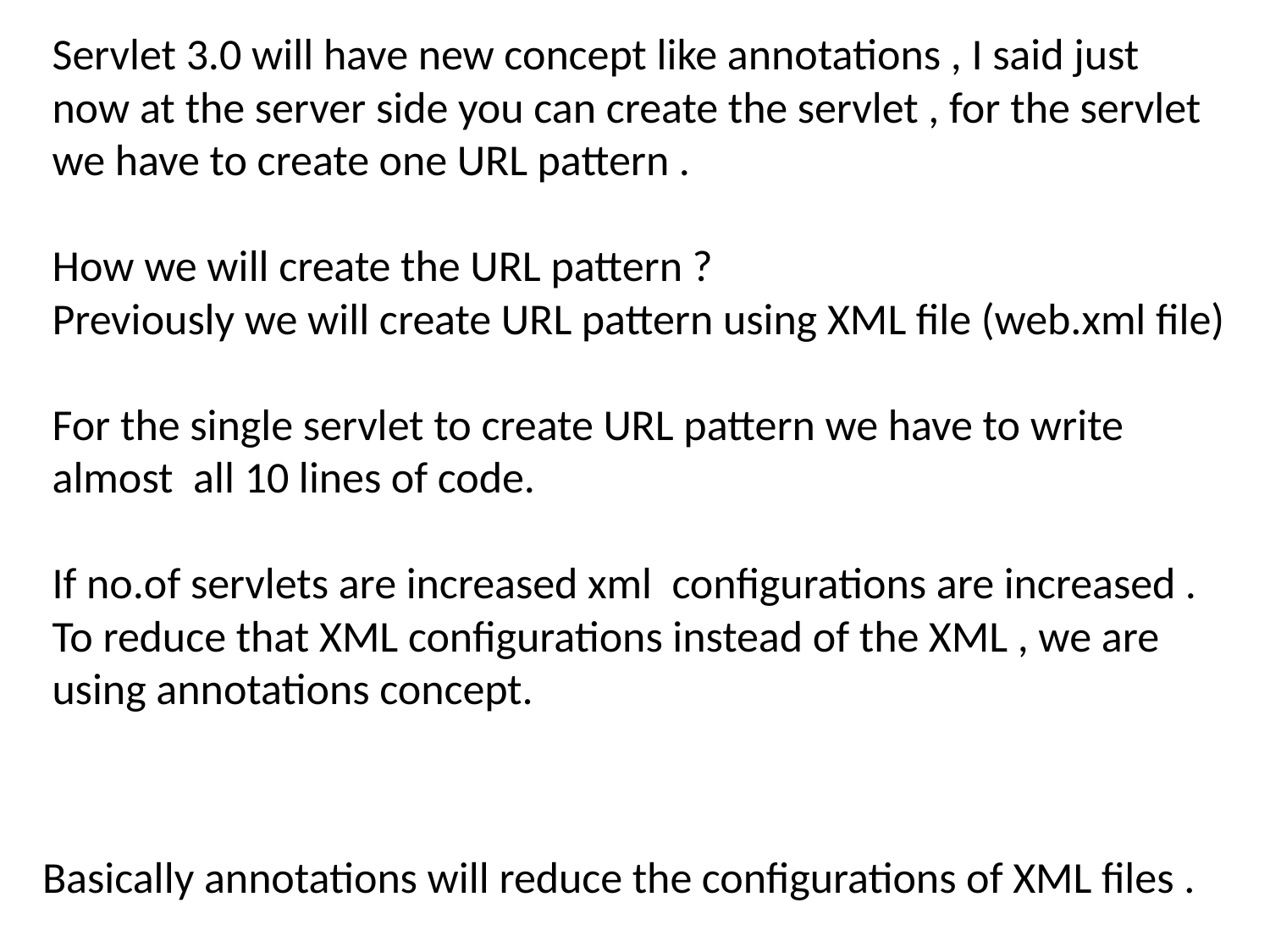

Servlet 3.0 will have new concept like annotations , I said just now at the server side you can create the servlet , for the servlet we have to create one URL pattern .

How we will create the URL pattern ?
Previously we will create URL pattern using XML file (web.xml file)

For the single servlet to create URL pattern we have to write almost  all 10 lines of code.

If no.of servlets are increased xml  configurations are increased .
To reduce that XML configurations instead of the XML , we are using annotations concept.

Basically annotations will reduce the configurations of XML files .